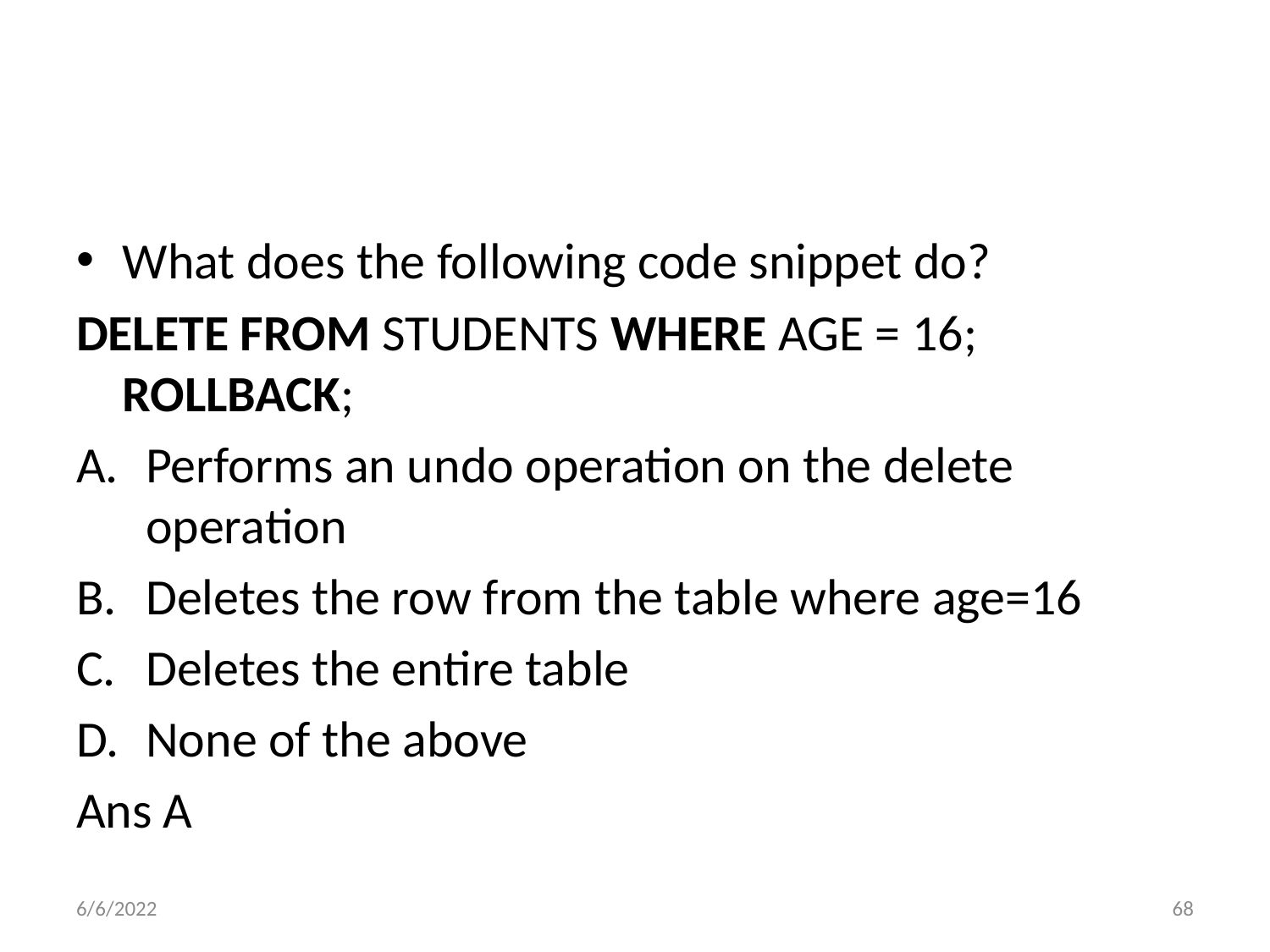

#
What does the following code snippet do?
DELETE FROM STUDENTS WHERE AGE = 16; ROLLBACK;
Performs an undo operation on the delete operation
Deletes the row from the table where age=16
Deletes the entire table
None of the above
Ans A

6/6/2022

68